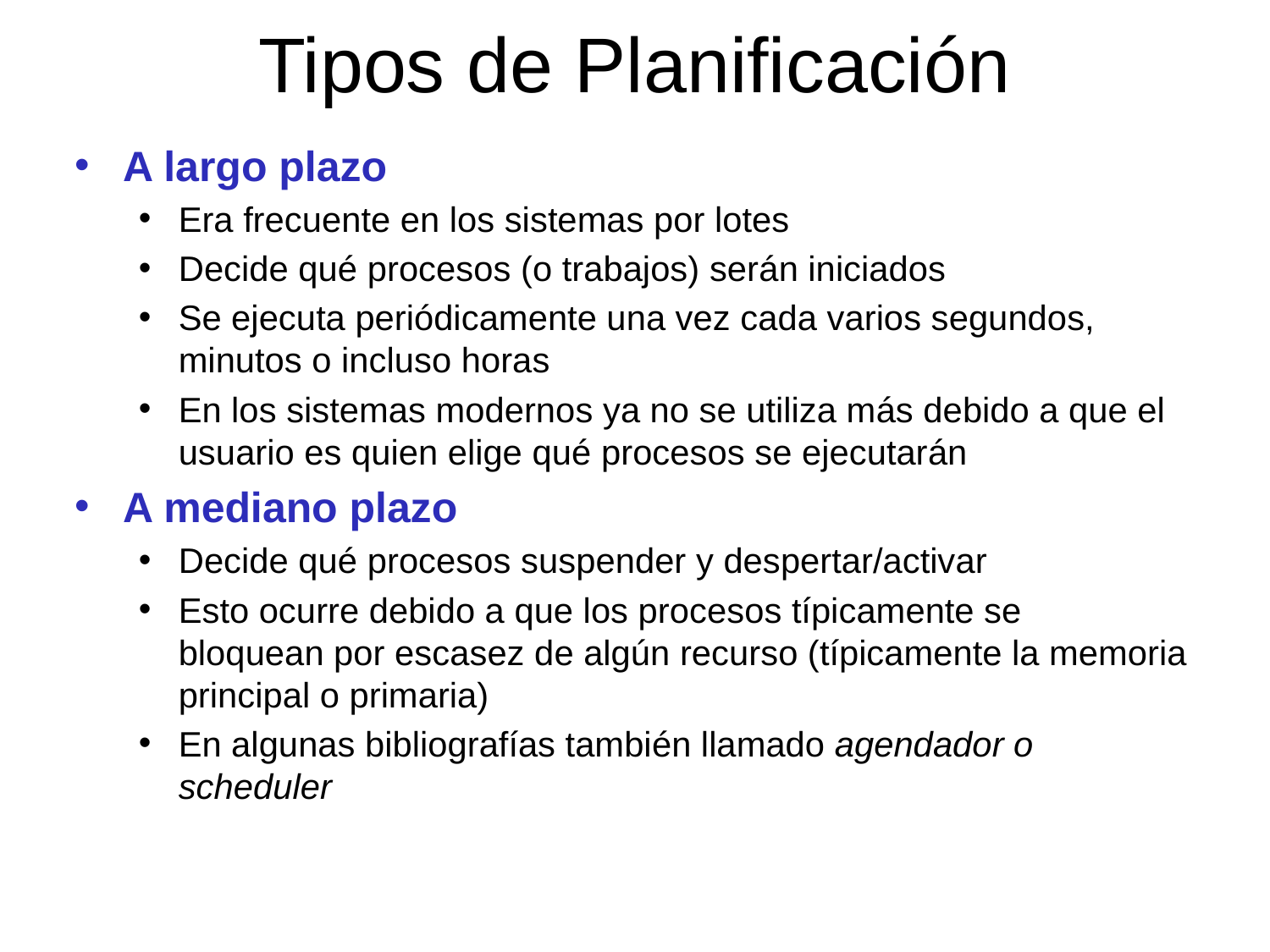

# Tipos de Planificación
A largo plazo
Era frecuente en los sistemas por lotes
Decide qué procesos (o trabajos) serán iniciados
Se ejecuta periódicamente una vez cada varios segundos, minutos o incluso horas
En los sistemas modernos ya no se utiliza más debido a que el usuario es quien elige qué procesos se ejecutarán
A mediano plazo
Decide qué procesos suspender y despertar/activar
Esto ocurre debido a que los procesos típicamente se bloquean por escasez de algún recurso (típicamente la memoria principal o primaria)
En algunas bibliografías también llamado agendador o scheduler